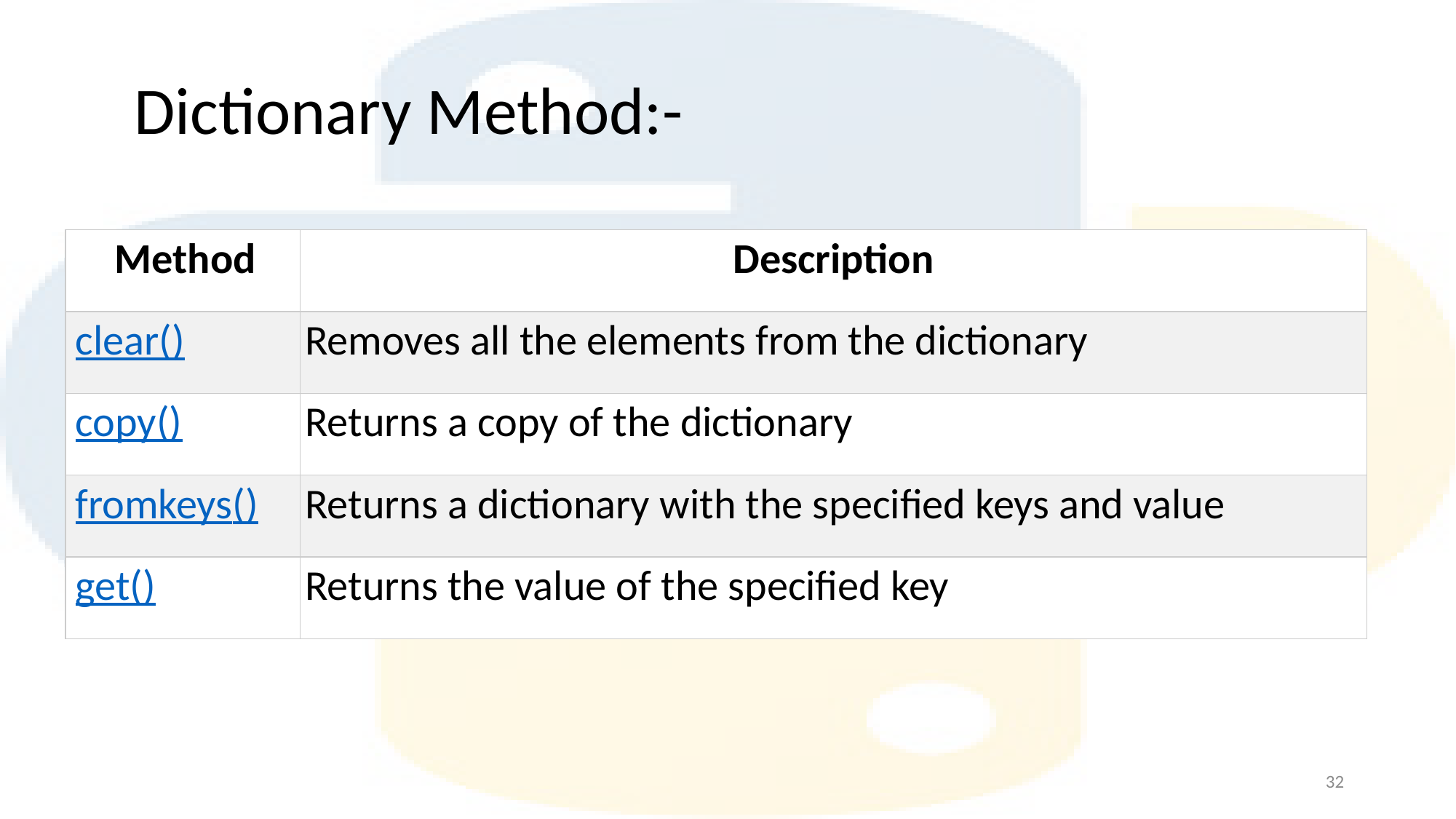

# Dictionary Method:-
| Method | Description |
| --- | --- |
| clear() | Removes all the elements from the dictionary |
| copy() | Returns a copy of the dictionary |
| fromkeys() | Returns a dictionary with the specified keys and value |
| get() | Returns the value of the specified key |
32